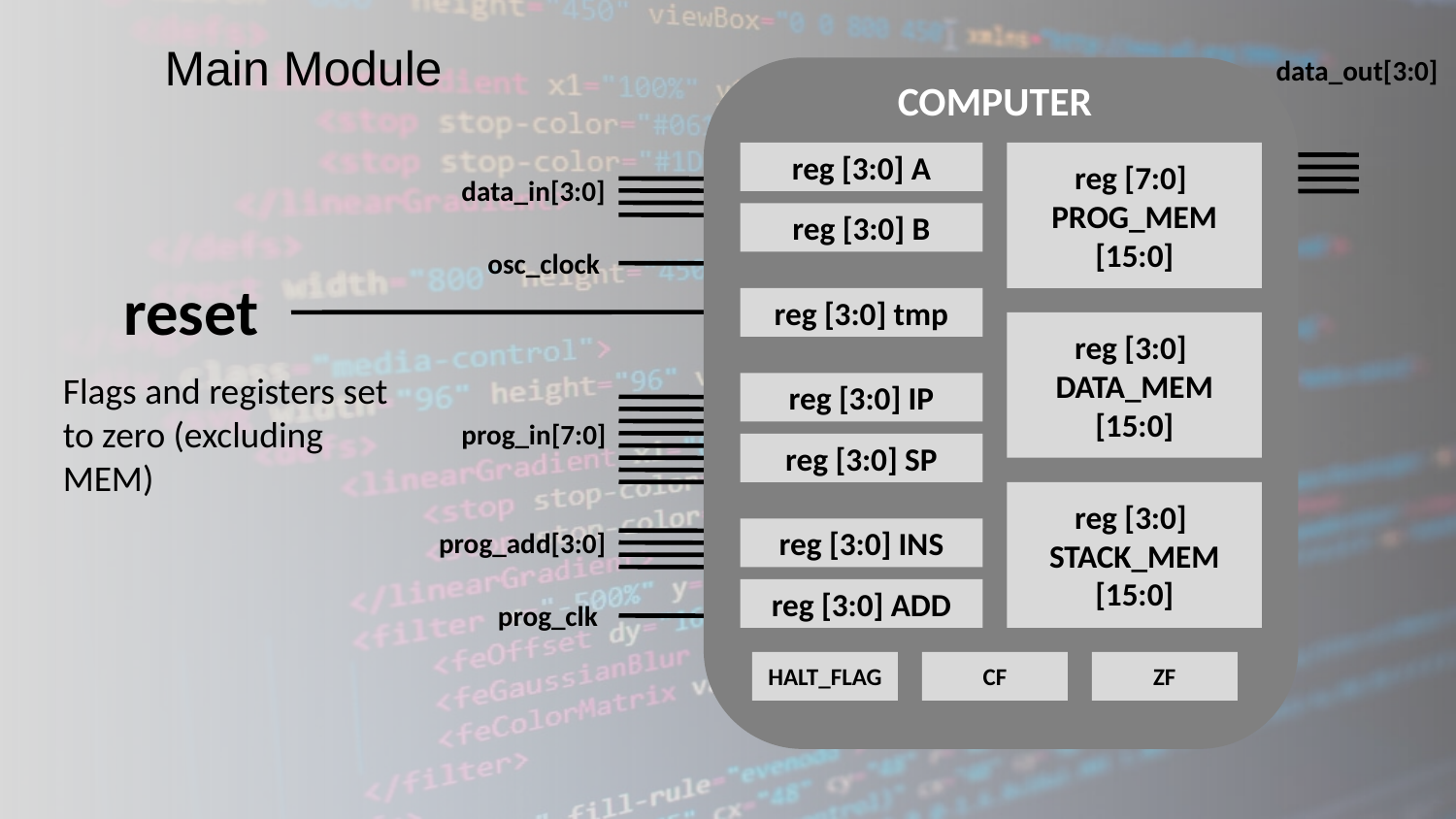

# Main Module
data_out[3:0]

COMPUTER
reg [3:0] A
reg [7:0]
PROG_MEM
[15:0]
data_in[3:0]
reg [3:0] B
osc_clock
reset
reg [3:0] tmp
reg [3:0]
DATA_MEM
[15:0]
Flags and registers set to zero (excluding MEM)

reg [3:0] IP
prog_in[7:0]
reg [3:0] SP
reg [3:0]
STACK_MEM
[15:0]
prog_add[3:0]
reg [3:0] INS
reg [3:0] ADD
prog_clk
HALT_FLAG
CF
ZF